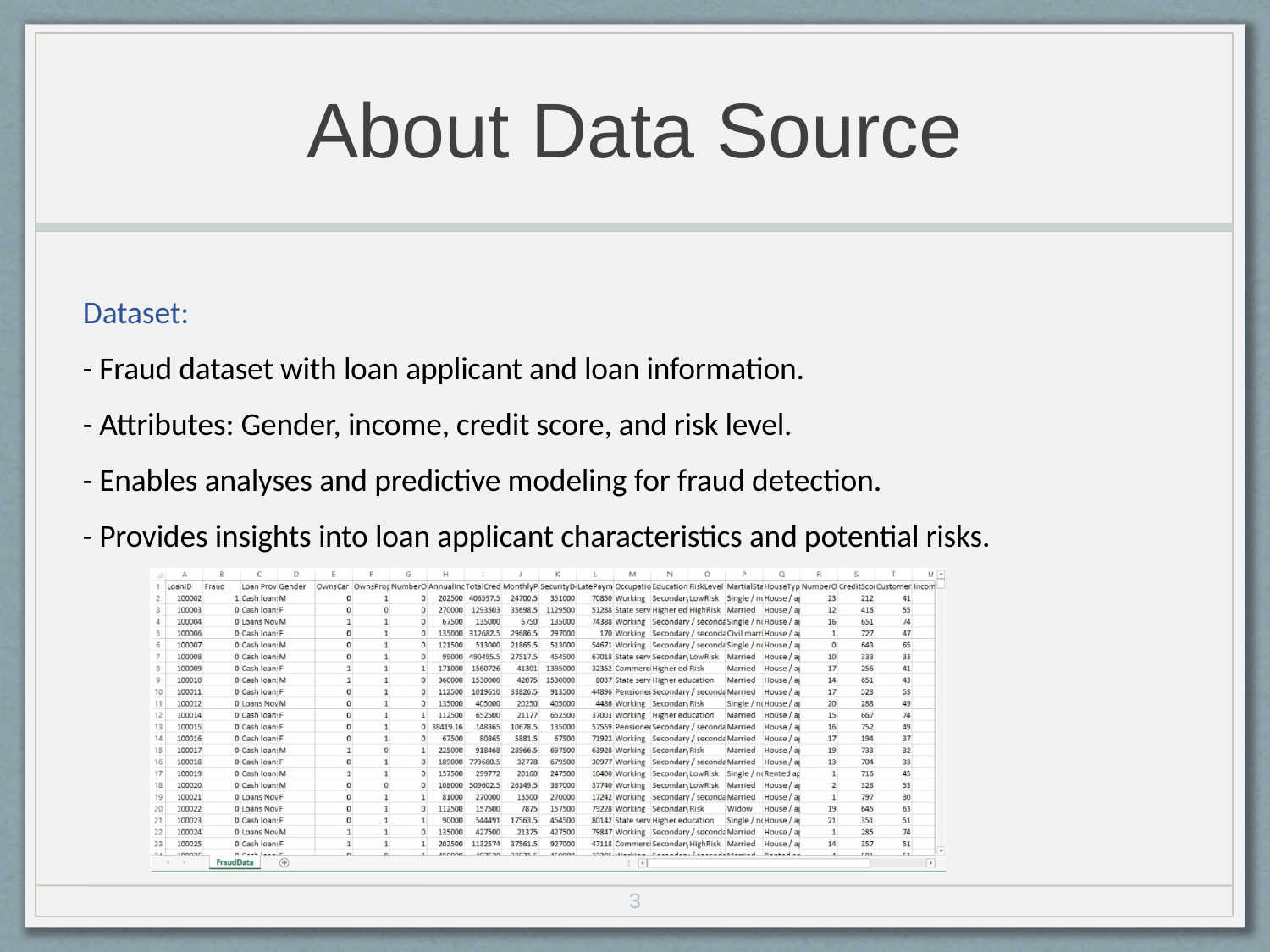

# About Data Source
Dataset:
- Fraud dataset with loan applicant and loan information.
- Attributes: Gender, income, credit score, and risk level.
- Enables analyses and predictive modeling for fraud detection.
- Provides insights into loan applicant characteristics and potential risks.

3